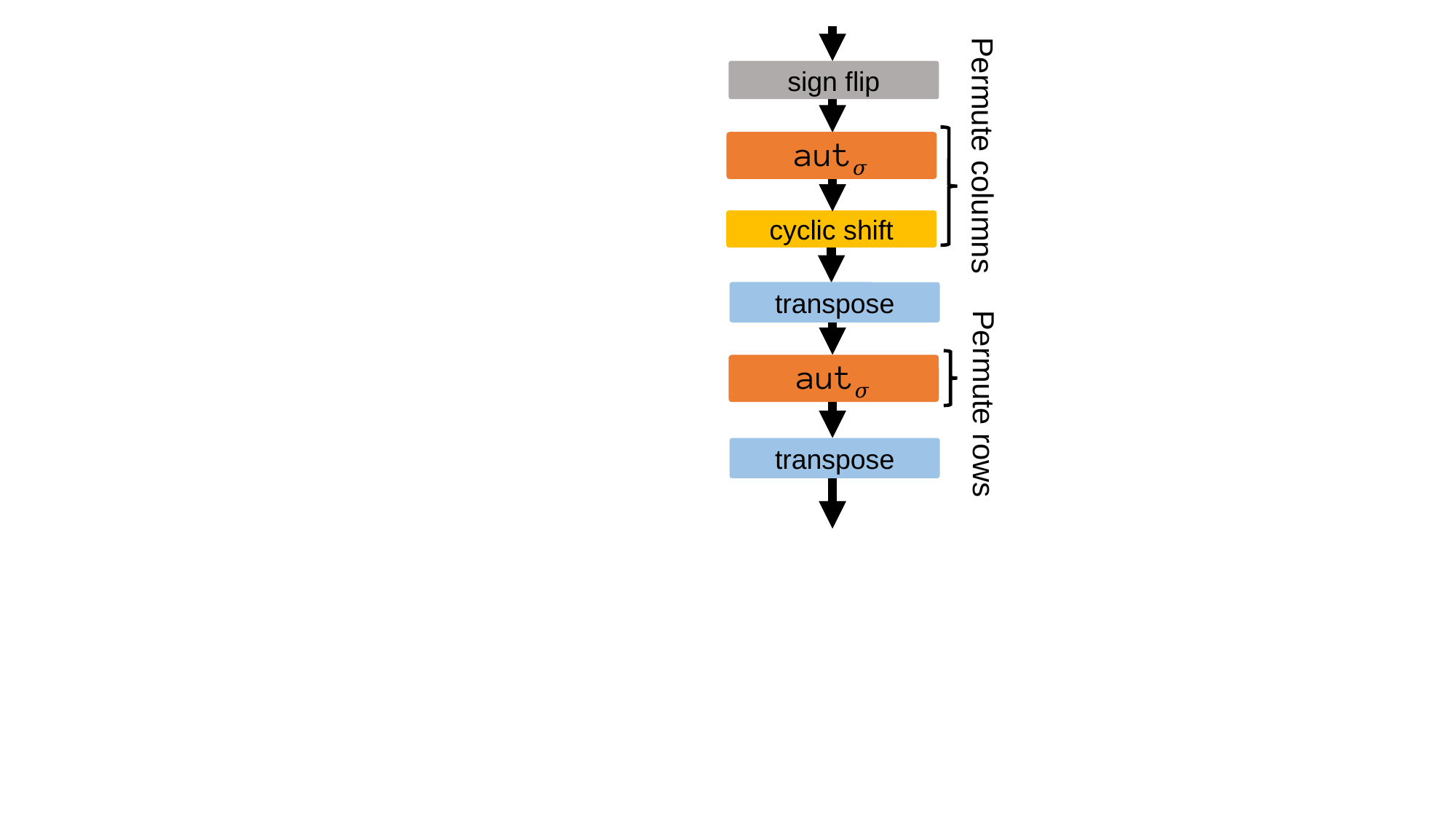

sign flip

aut𝜎
Permute columns
cyclic shift
transpose

aut𝜎
Permute rows
transpose